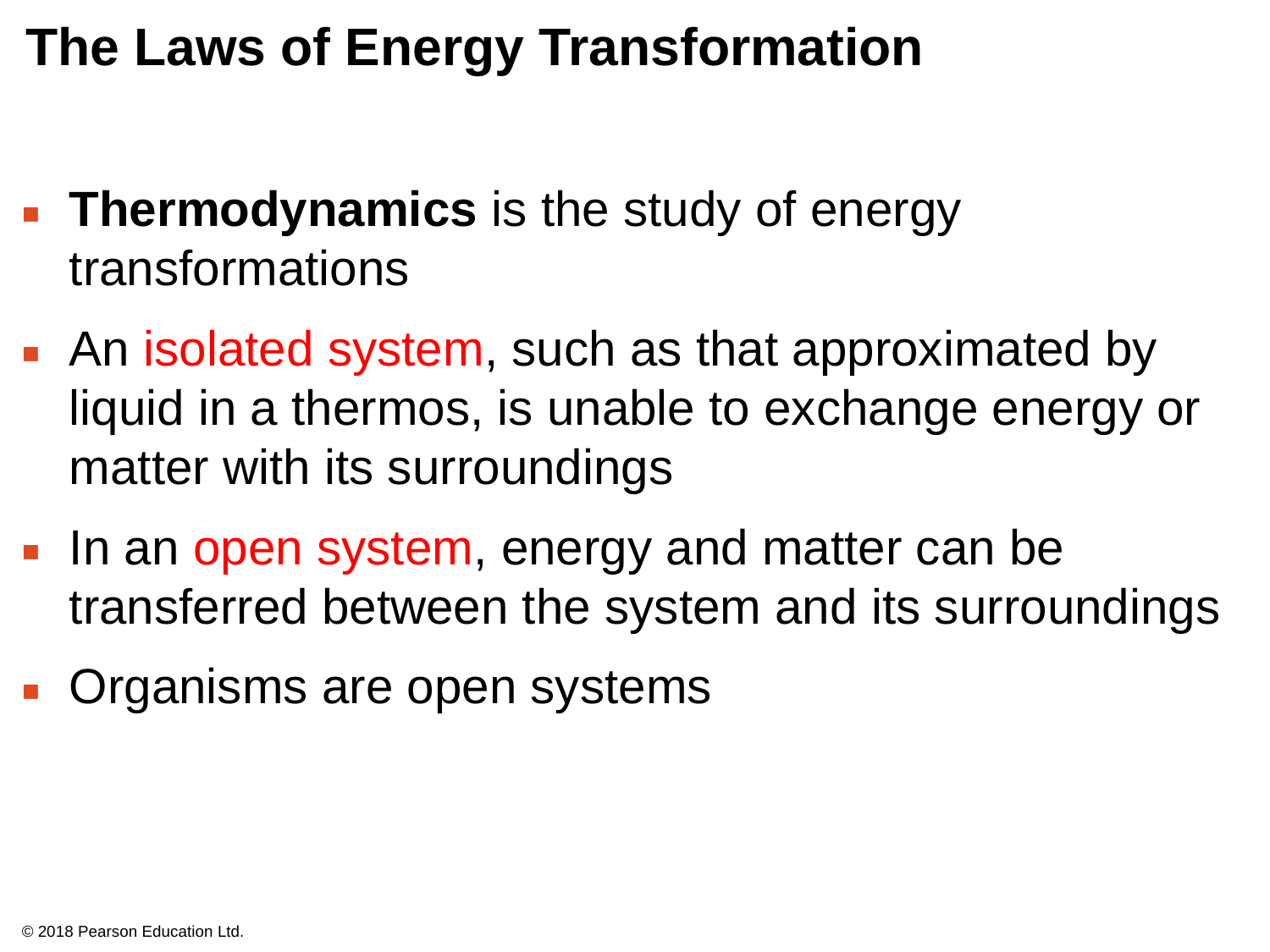

# The Laws of Energy Transformation
Thermodynamics is the study of energy transformations
An isolated system, such as that approximated by liquid in a thermos, is unable to exchange energy or matter with its surroundings
In an open system, energy and matter can be transferred between the system and its surroundings
Organisms are open systems
© 2018 Pearson Education Ltd.